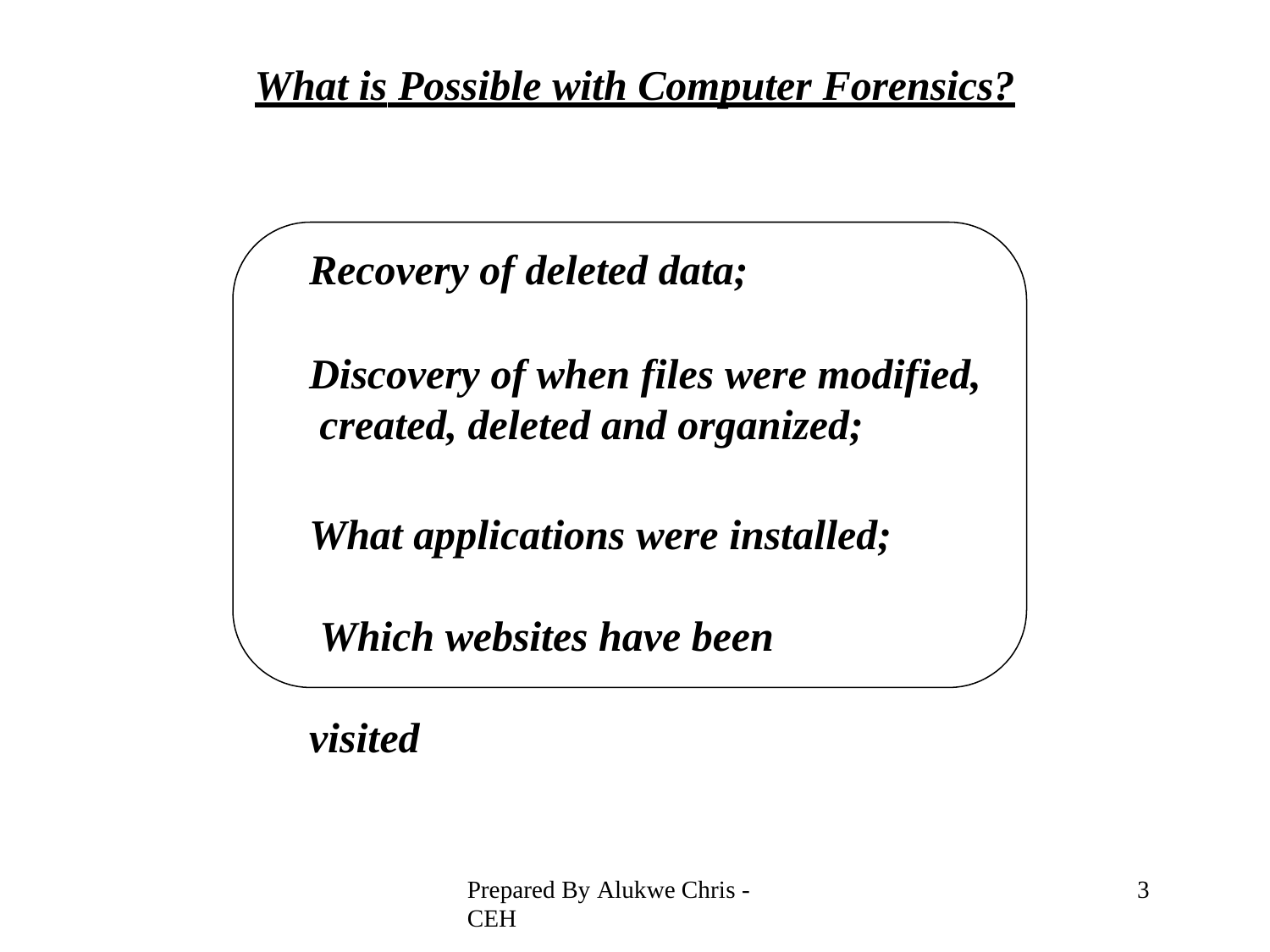

# What is Possible with Computer Forensics?

Recovery of deleted data;

Discovery of when files were modified,  created, deleted and organized;
What applications were installed;  Which websites have been visited
Prepared By Alukwe Chris - CEH
3